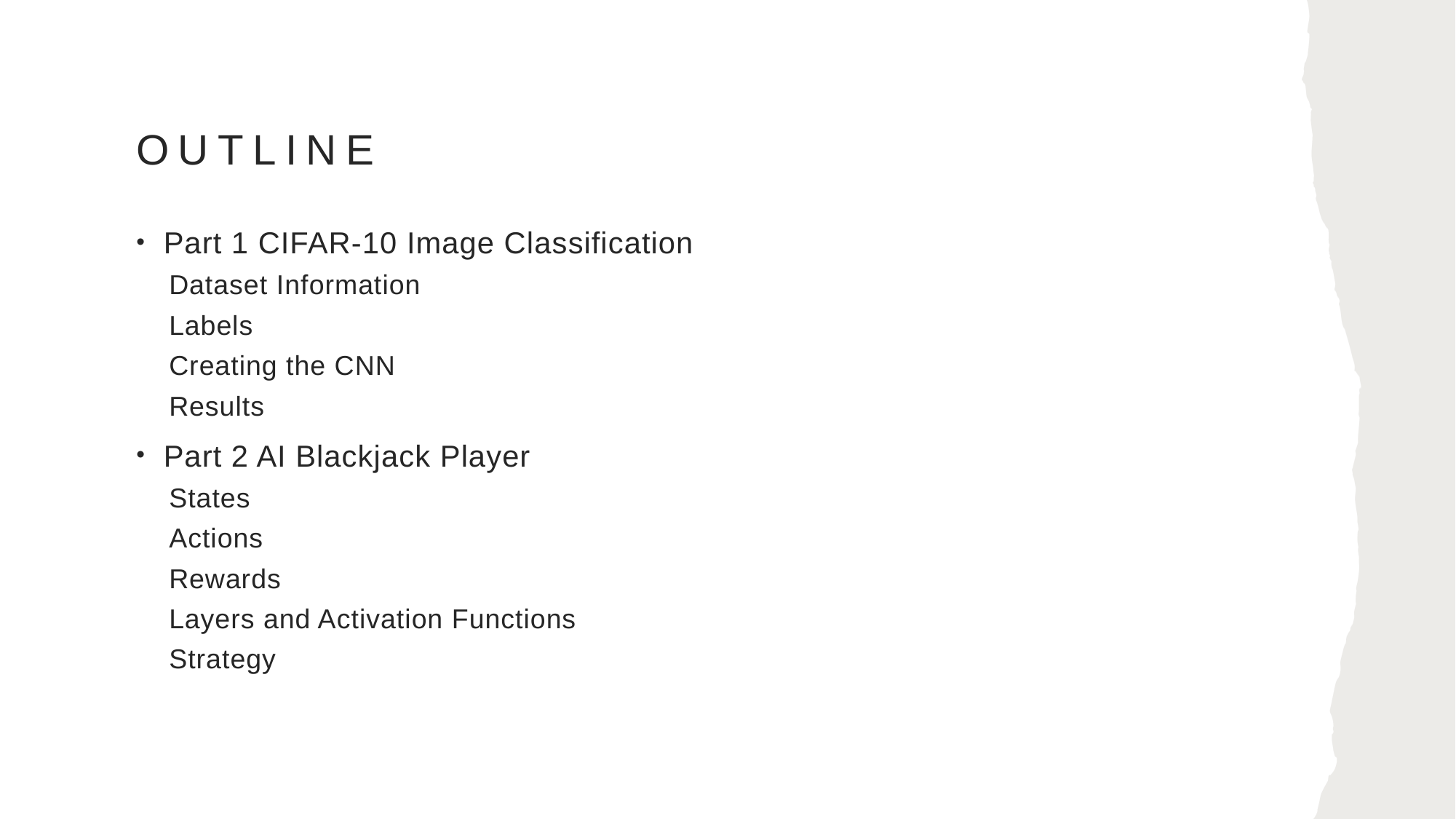

# Outline
Part 1 CIFAR-10 Image Classification
Dataset Information
Labels
Creating the CNN
Results
Part 2 AI Blackjack Player
States
Actions
Rewards
Layers and Activation Functions
Strategy